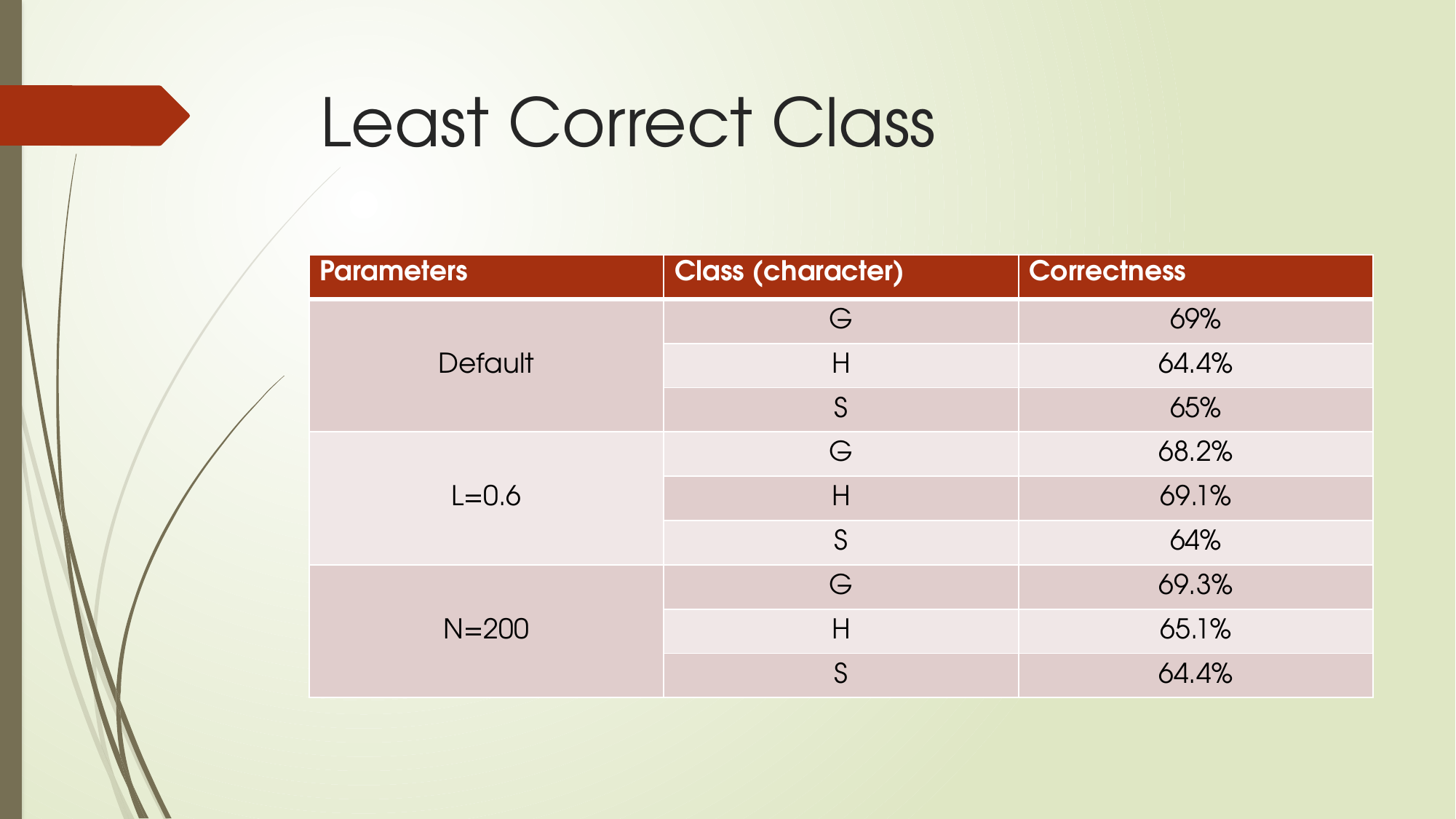

# Least Correct Class
| Parameters | Class (character) | Correctness |
| --- | --- | --- |
| Default | G | 69% |
|  | H | 64.4% |
|  | S | 65% |
| L=0.6 | G | 68.2% |
|  | H | 69.1% |
|  | S | 64% |
| N=200 | G | 69.3% |
|  | H | 65.1% |
|  | S | 64.4% |